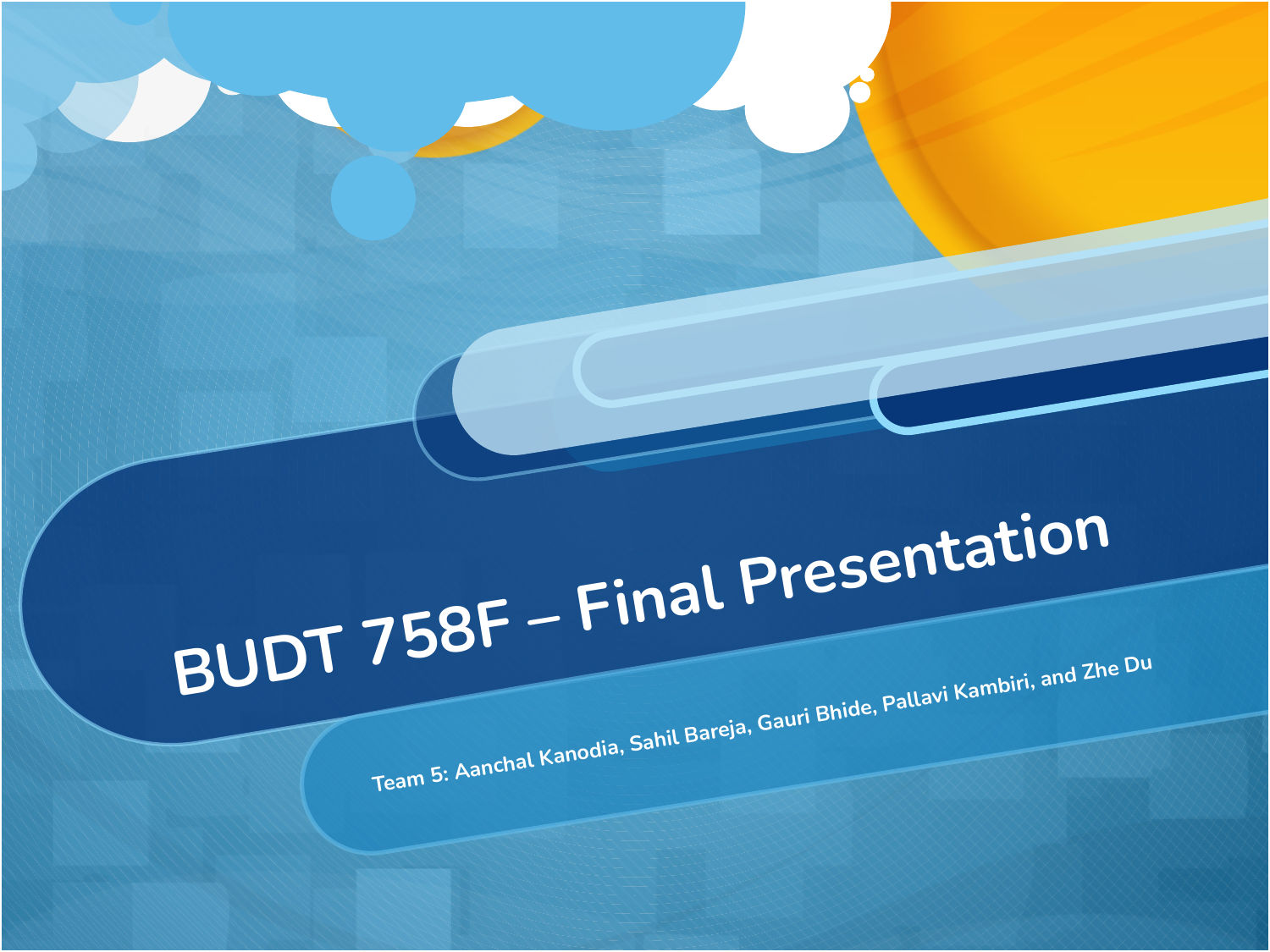

# BUDT 758F – Final Presentation
Team 5: Aanchal Kanodia, Sahil Bareja, Gauri Bhide, Pallavi Kambiri, and Zhe Du